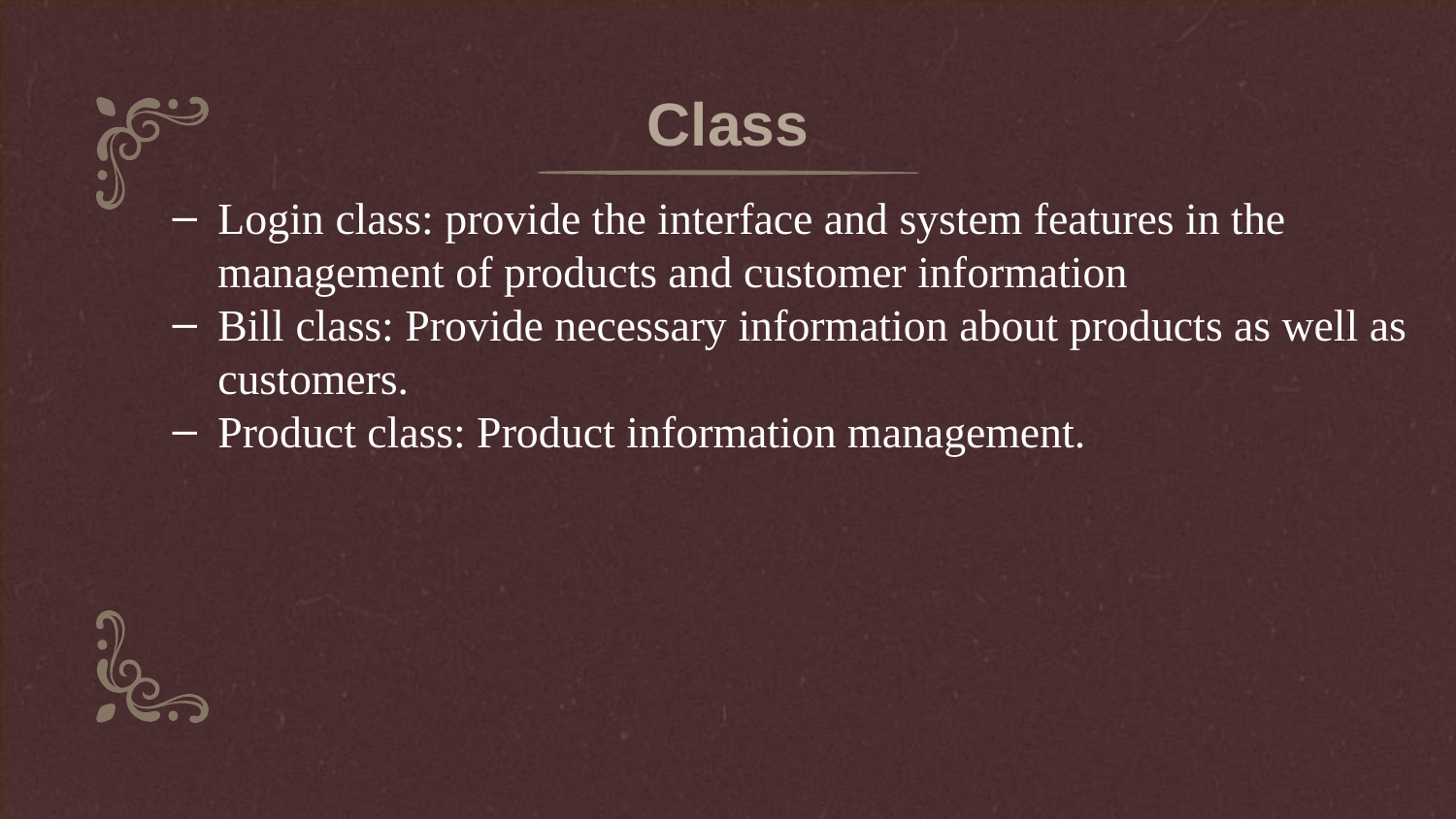

# Class

Login class: provide the interface and system features in the management of products and customer information
Bill class: Provide necessary information about products as well as customers.
Product class: Product information management.